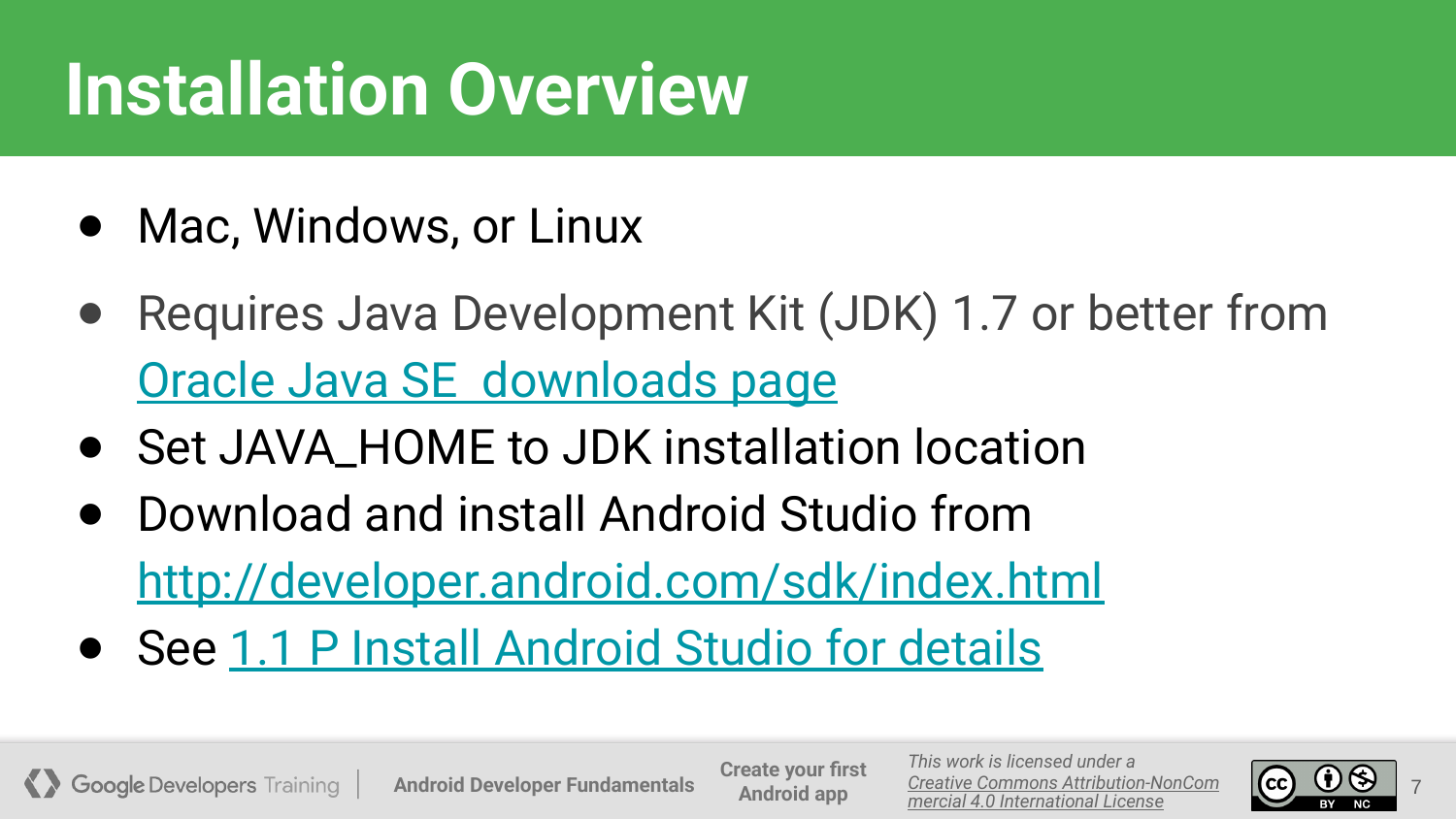

# Installation Overview
Mac, Windows, or Linux
Requires Java Development Kit (JDK) 1.7 or better from Oracle Java SE  downloads page
Set JAVA_HOME to JDK installation location
Download and install Android Studio from http://developer.android.com/sdk/index.html
See 1.1 P Install Android Studio for details
7